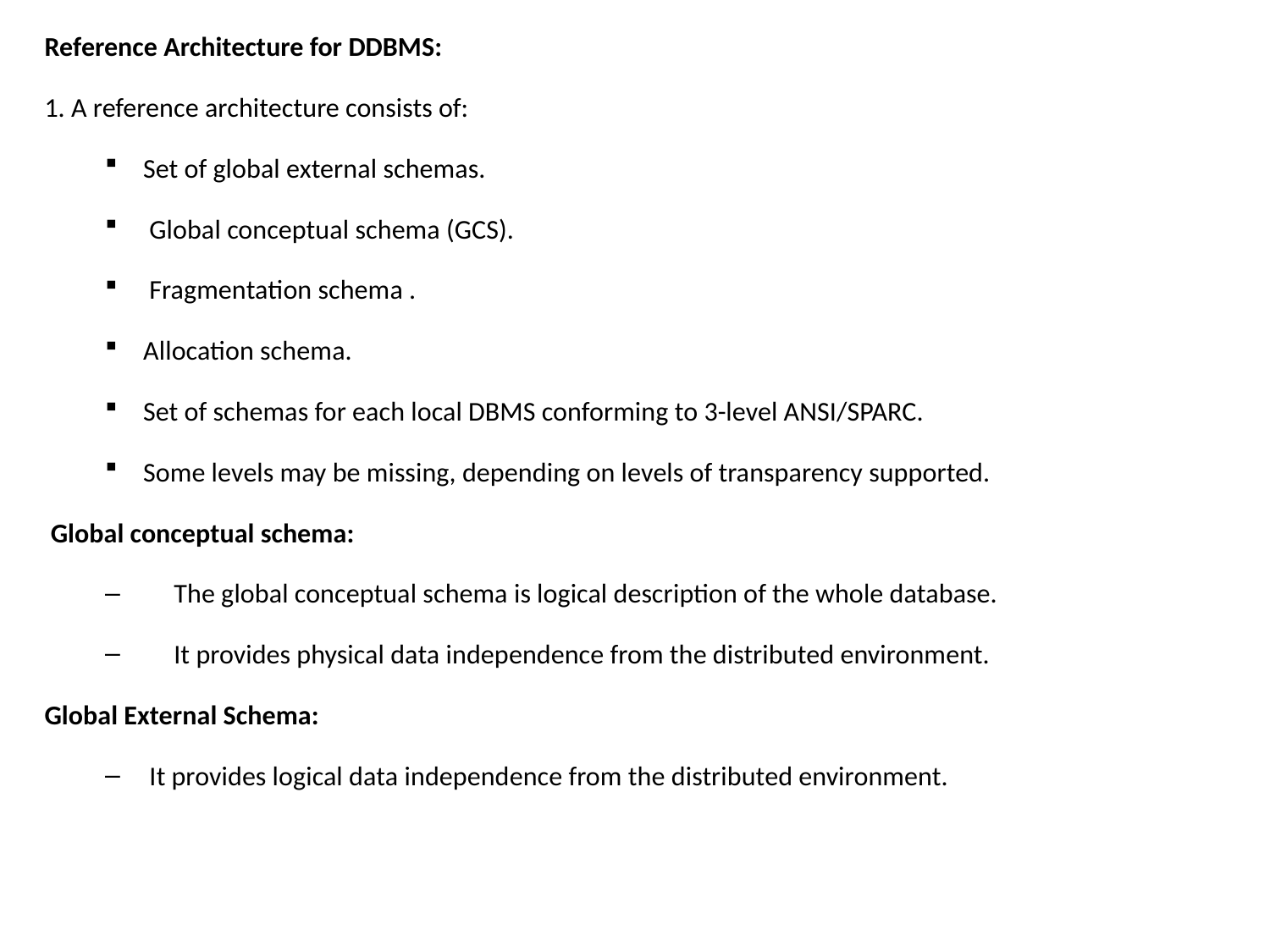

Reference Architecture for DDBMS:
1. A reference architecture consists of:
Set of global external schemas.
 Global conceptual schema (GCS).
 Fragmentation schema .
Allocation schema.
Set of schemas for each local DBMS conforming to 3-level ANSI/SPARC.
Some levels may be missing, depending on levels of transparency supported.
 Global conceptual schema:
     The global conceptual schema is logical description of the whole database.
     It provides physical data independence from the distributed environment.
Global External Schema:
 It provides logical data independence from the distributed environment.